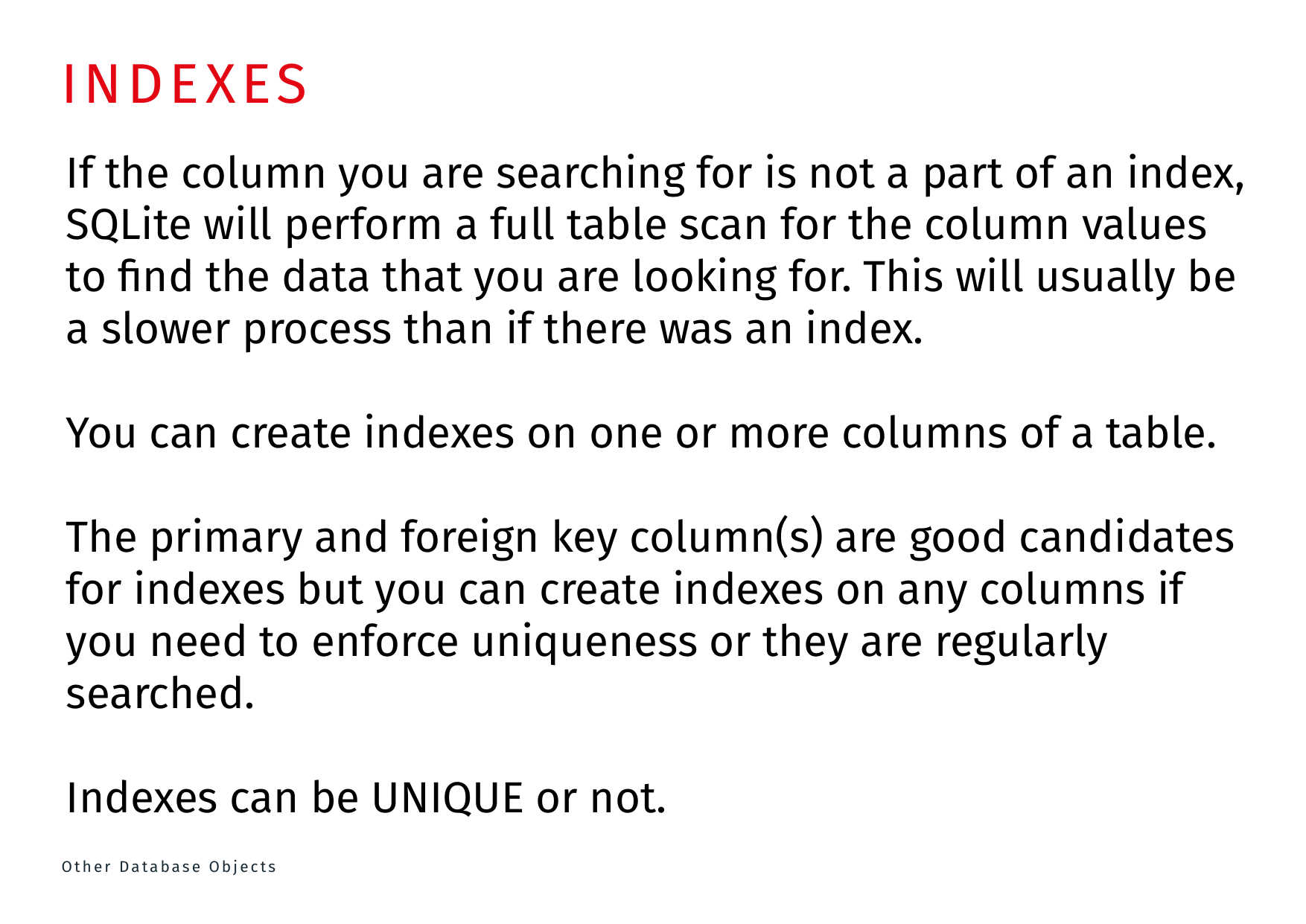

# INDEXES
If the column you are searching for is not a part of an index, SQLite will perform a full table scan for the column values to find the data that you are looking for. This will usually be a slower process than if there was an index.

You can create indexes on one or more columns of a table.

The primary and foreign key column(s) are good candidates for indexes but you can create indexes on any columns if you need to enforce uniqueness or they are regularly searched.

Indexes can be UNIQUE or not.
Other Database Objects